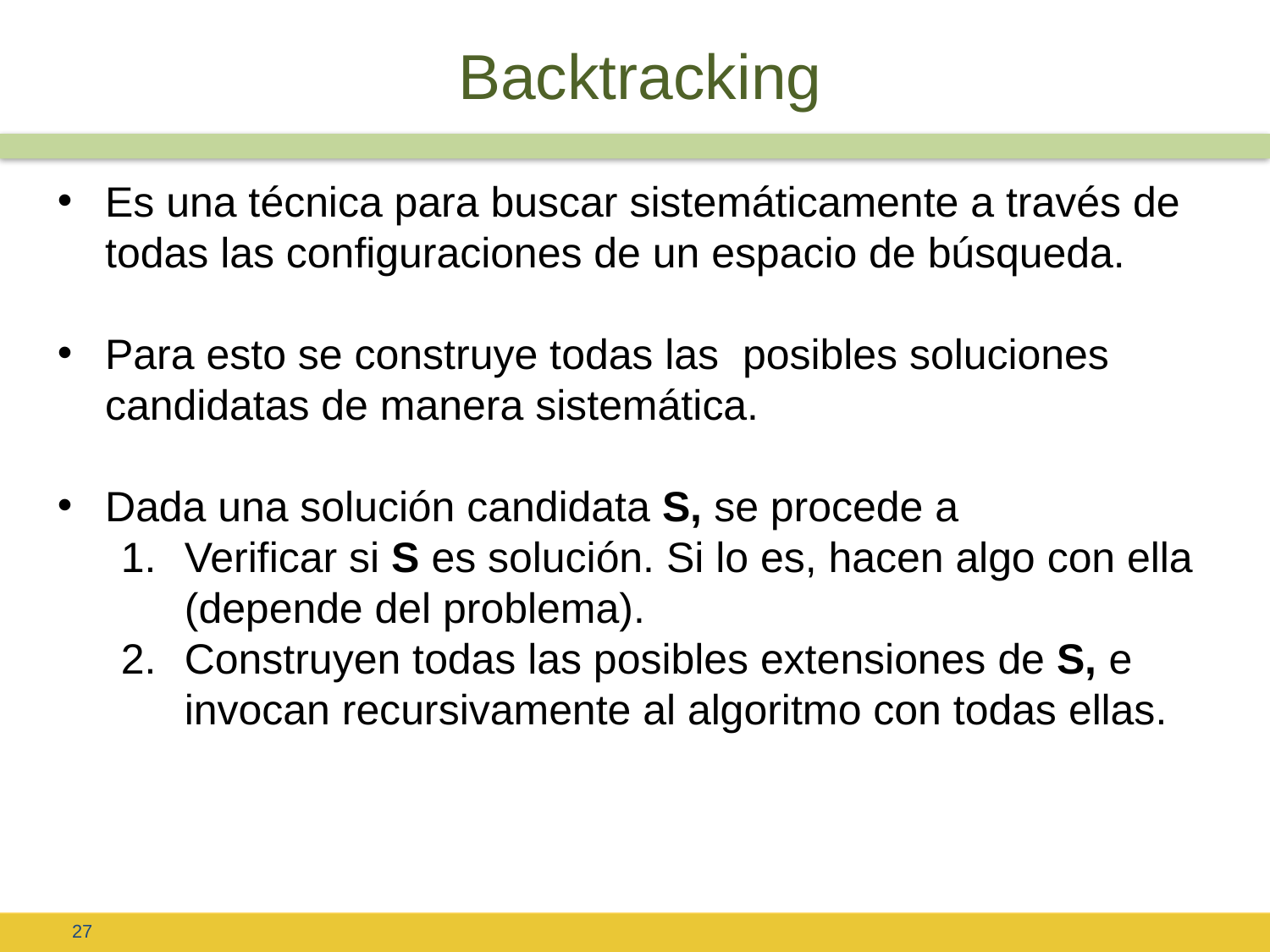

# Backtracking
Es una técnica para buscar sistemáticamente a través de todas las configuraciones de un espacio de búsqueda.

Para esto se construye todas las  posibles soluciones candidatas de manera sistemática.

Dada una solución candidata S, se procede a
Verificar si S es solución. Si lo es, hacen algo con ella (depende del problema).
Construyen todas las posibles extensiones de S, e invocan recursivamente al algoritmo con todas ellas.